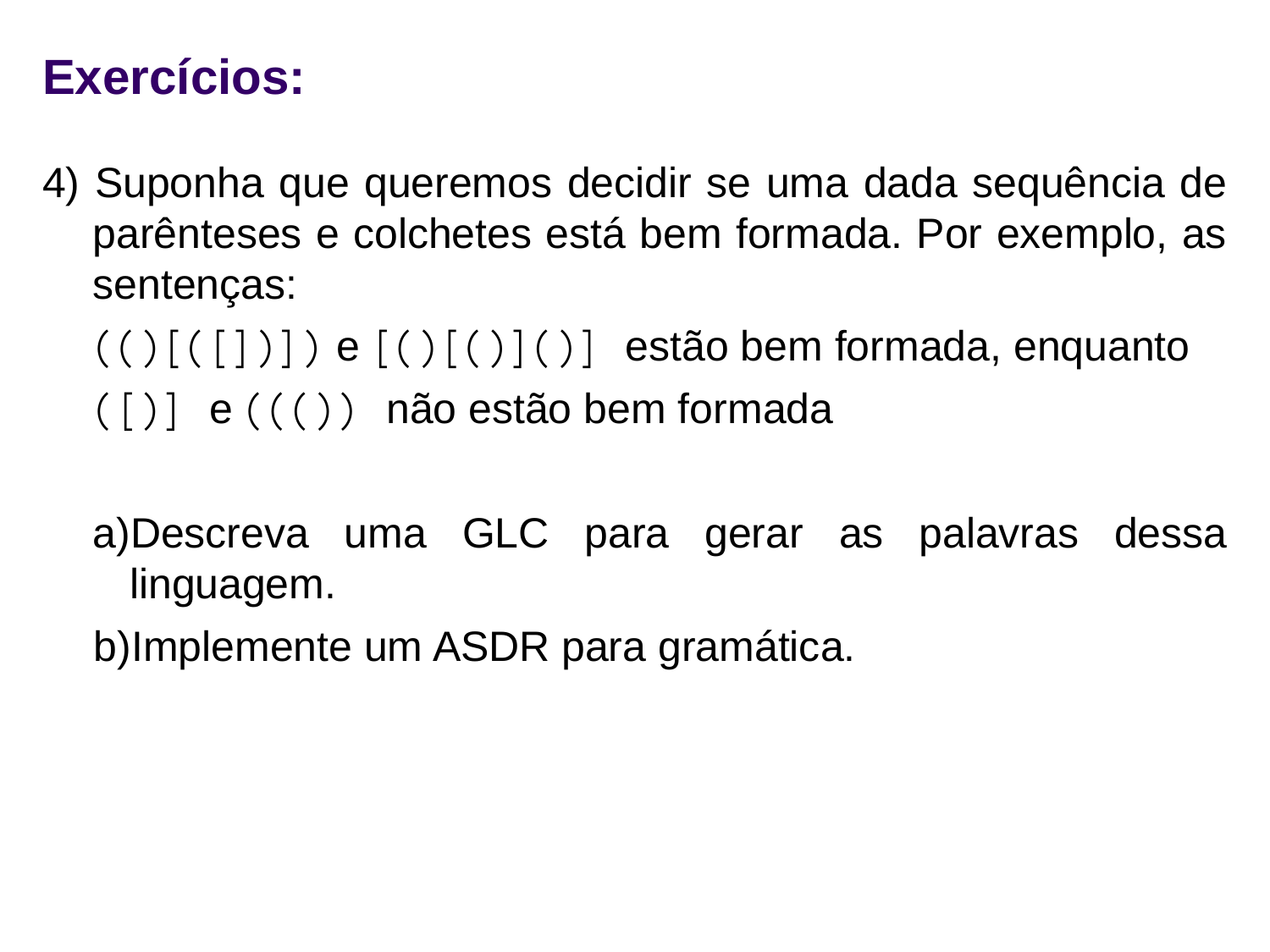

# Exercícios:
4) Suponha que queremos decidir se uma dada sequência de parênteses e colchetes está bem formada. Por exemplo, as sentenças:
(()[([])]) e [()[()]()] estão bem formada, enquanto
([)] e ((())  não estão bem formada

Descreva uma GLC para gerar as palavras dessa linguagem.
Implemente um ASDR para gramática.